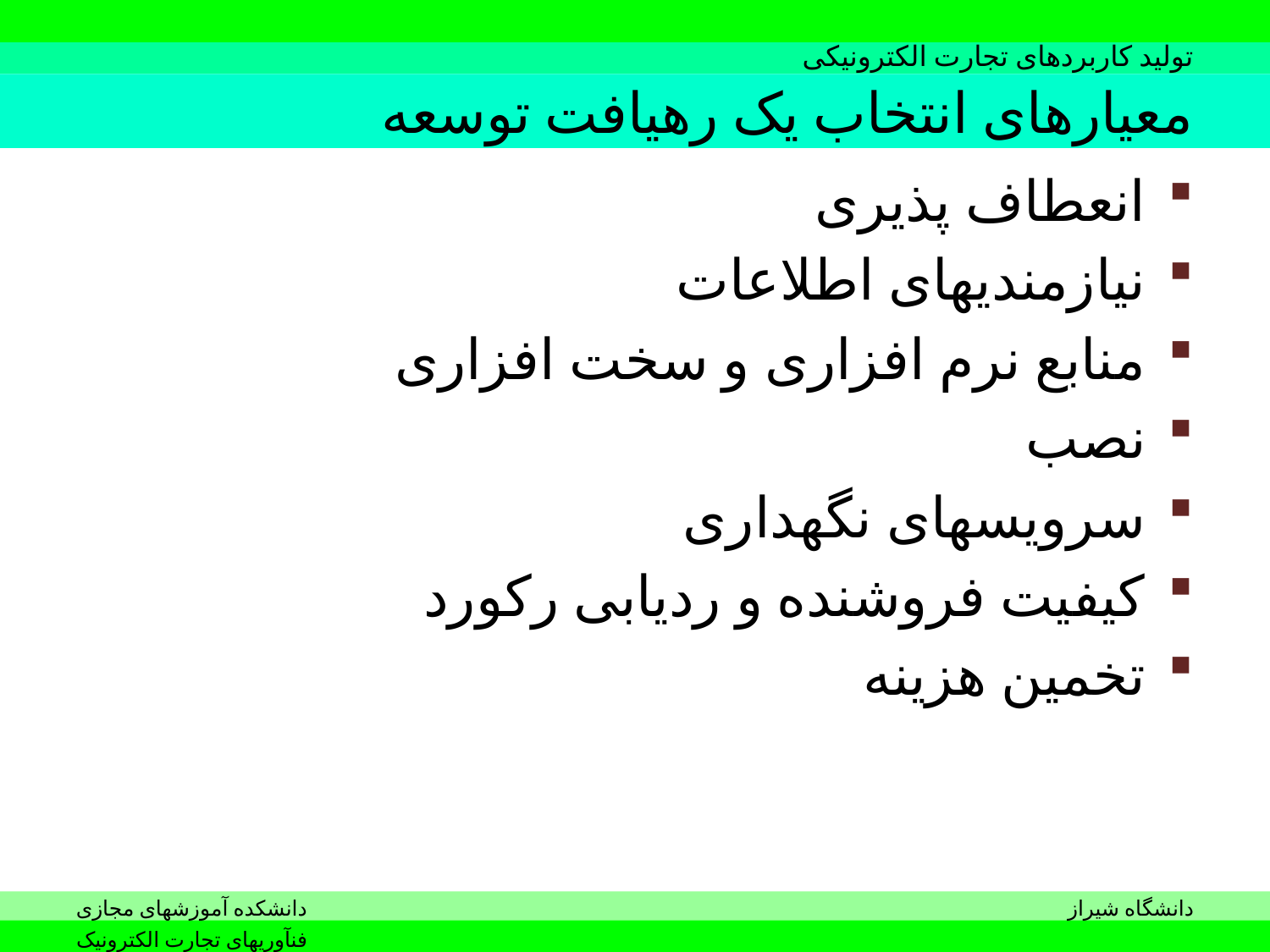

# معیارهای انتخاب یک رهیافت توسعه
انعطاف پذیری
نیازمندیهای اطلاعات
منابع نرم افزاری و سخت افزاری
نصب
سرویسهای نگهداری
کیفیت فروشنده و ردیابی رکورد
تخمین هزینه